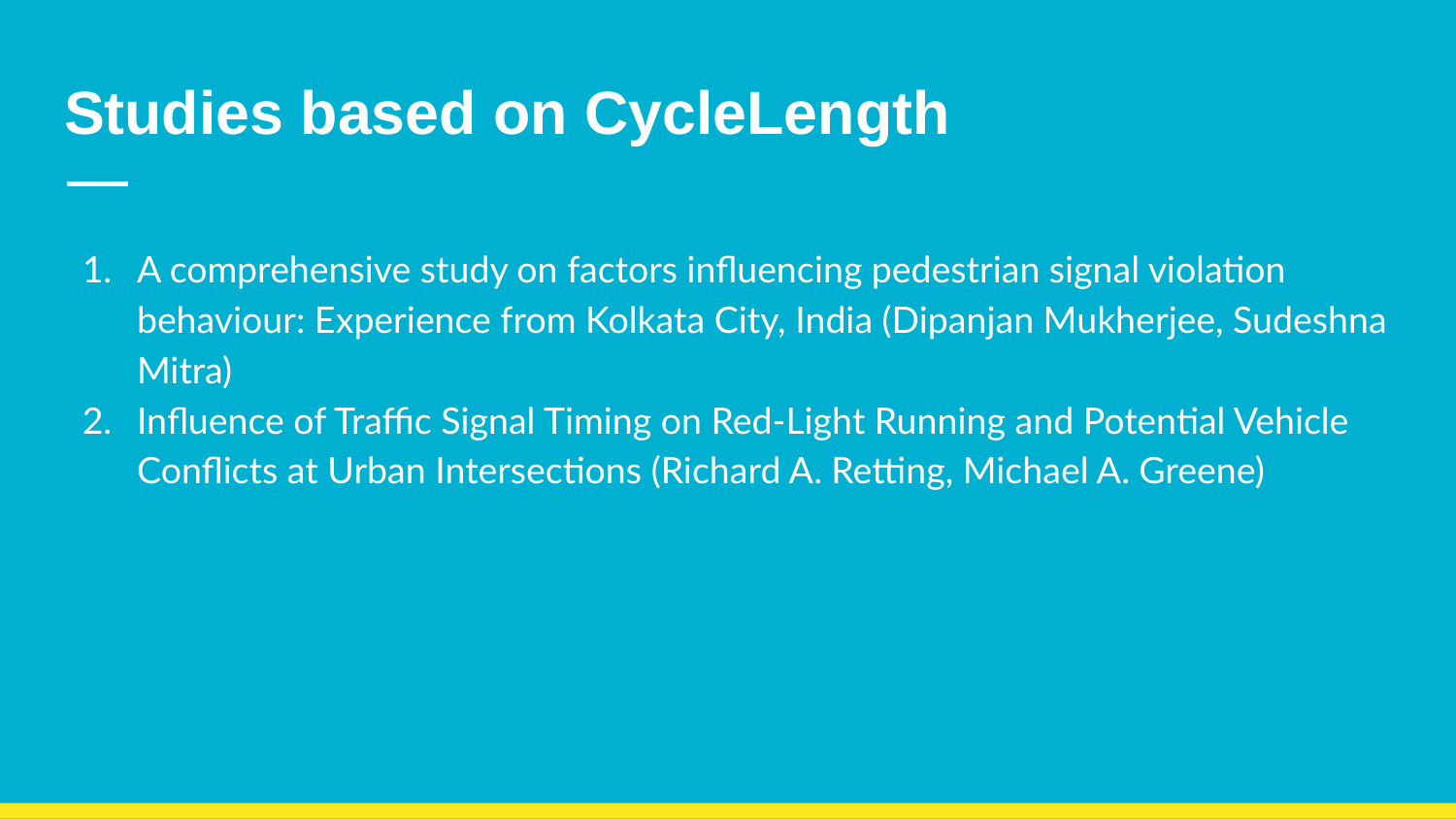

# Studies based on CycleLength
A comprehensive study on factors influencing pedestrian signal violation behaviour: Experience from Kolkata City, India (Dipanjan Mukherjee, Sudeshna Mitra)
Influence of Traffic Signal Timing on Red-Light Running and Potential Vehicle Conflicts at Urban Intersections (Richard A. Retting, Michael A. Greene)